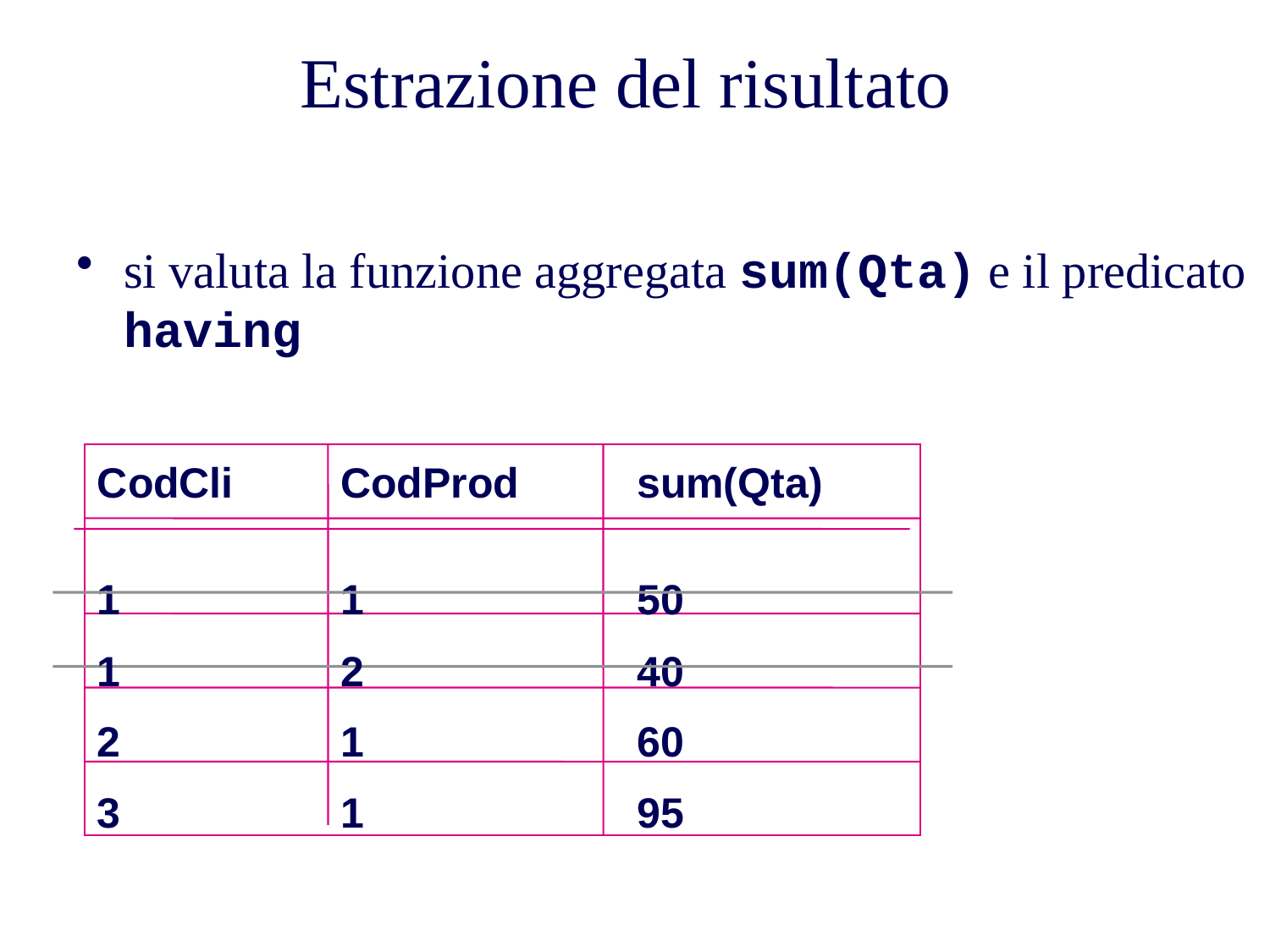

# Estrazione del risultato
si valuta la funzione aggregata sum(Qta) e il predicato having

CodCli

1
1
2
3

CodProd

1
2
1
1

sum(Qta)

50
40
60
95